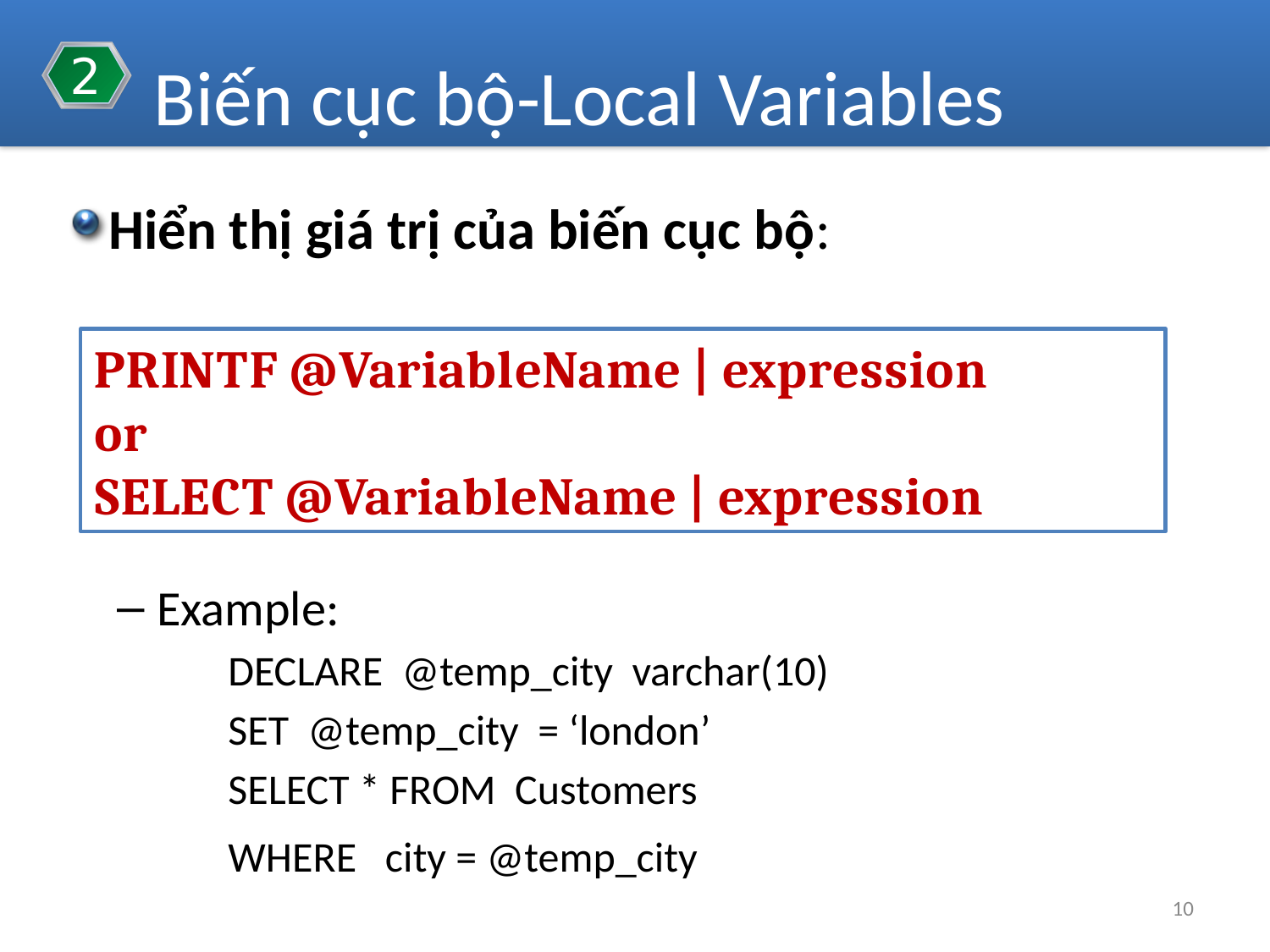

2
Biến cục bộ-Local Variables
Hiển thị giá trị của biến cục bộ:

Example:
DECLARE  @temp_city  varchar(10)
SET  @temp_city  = ‘london’
SELECT * FROM  Customers
WHERE   city = @temp_city

PRINTF @VariableName | expression
or
SELECT @VariableName | expression
10